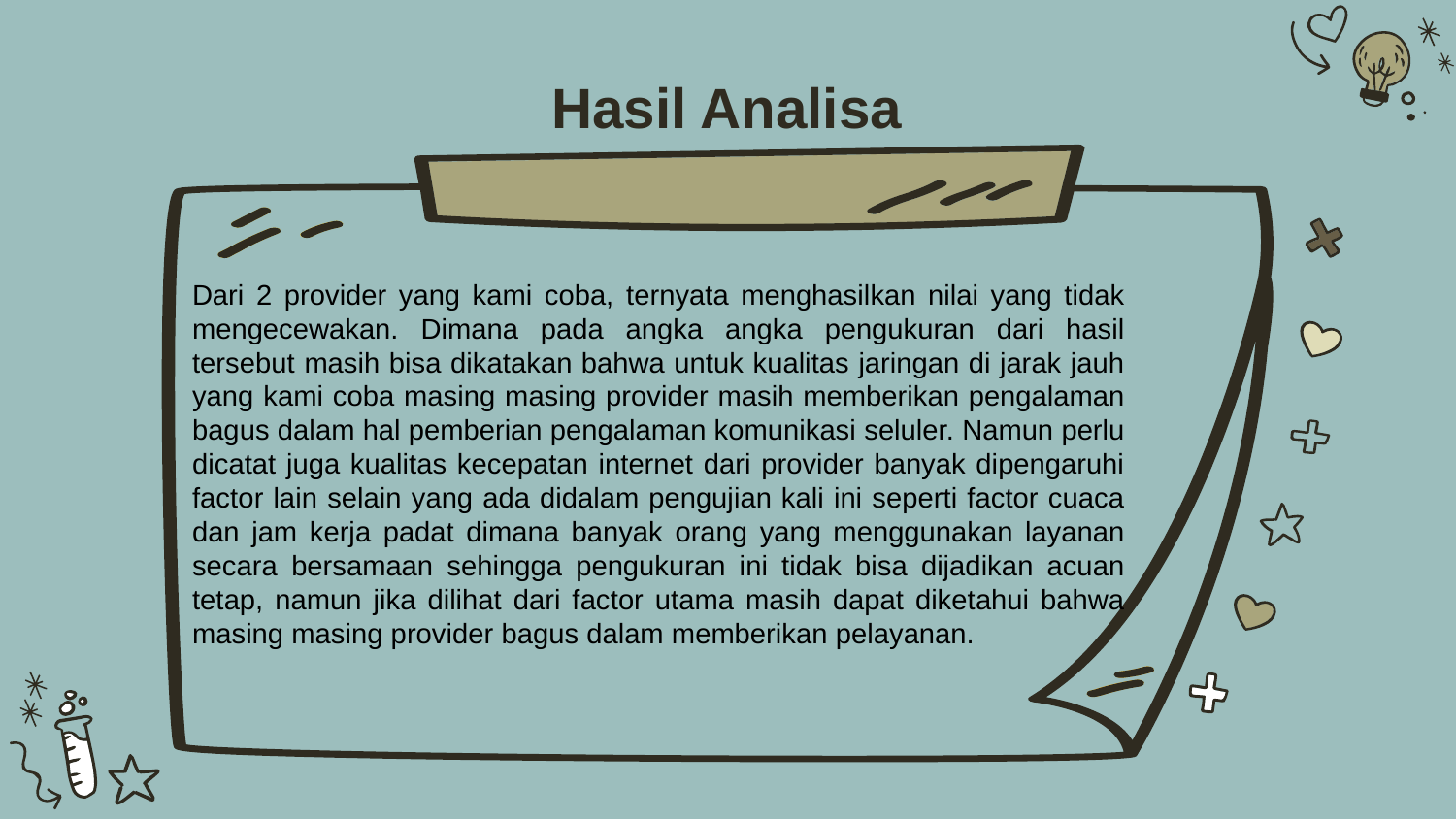

# Hasil Analisa

Dari 2 provider yang kami coba, ternyata menghasilkan nilai yang tidak mengecewakan. Dimana pada angka angka pengukuran dari hasil tersebut masih bisa dikatakan bahwa untuk kualitas jaringan di jarak jauh yang kami coba masing masing provider masih memberikan pengalaman bagus dalam hal pemberian pengalaman komunikasi seluler. Namun perlu dicatat juga kualitas kecepatan internet dari provider banyak dipengaruhi factor lain selain yang ada didalam pengujian kali ini seperti factor cuaca dan jam kerja padat dimana banyak orang yang menggunakan layanan secara bersamaan sehingga pengukuran ini tidak bisa dijadikan acuan tetap, namun jika dilihat dari factor utama masih dapat diketahui bahwa masing masing provider bagus dalam memberikan pelayanan.